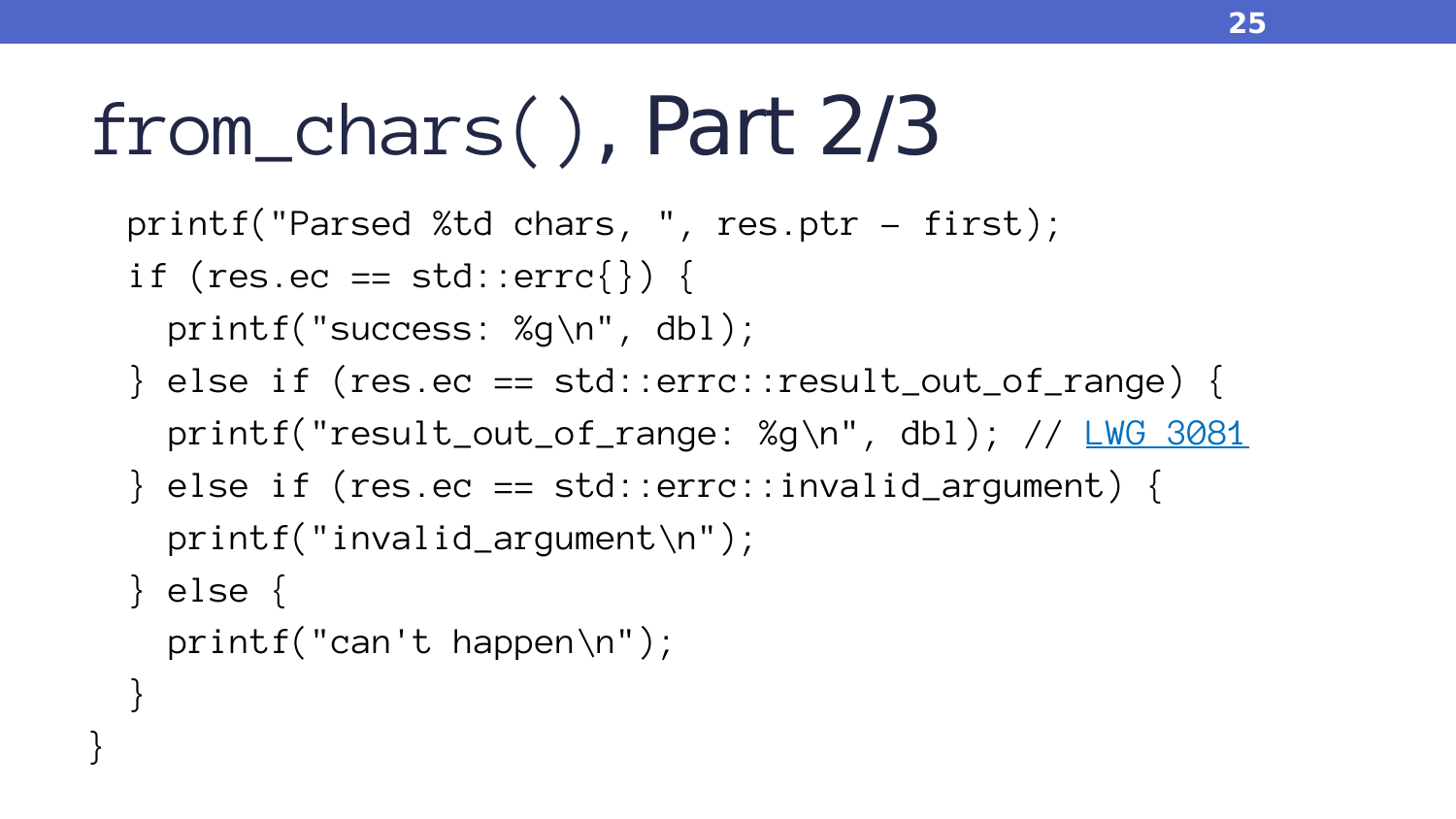

25
# from_chars(), Part 2/3
  printf("Parsed %td chars, ", res.ptr - first);
  if (res.ec == std::errc{}) {
    printf("success: %g\n", dbl);
  } else if (res.ec == std::errc::result_out_of_range) {
    printf("result_out_of_range: %g\n", dbl); // LWG 3081
  } else if (res.ec == std::errc::invalid_argument) {
    printf("invalid_argument\n");
  } else {
    printf("can't happen\n");
  }
}